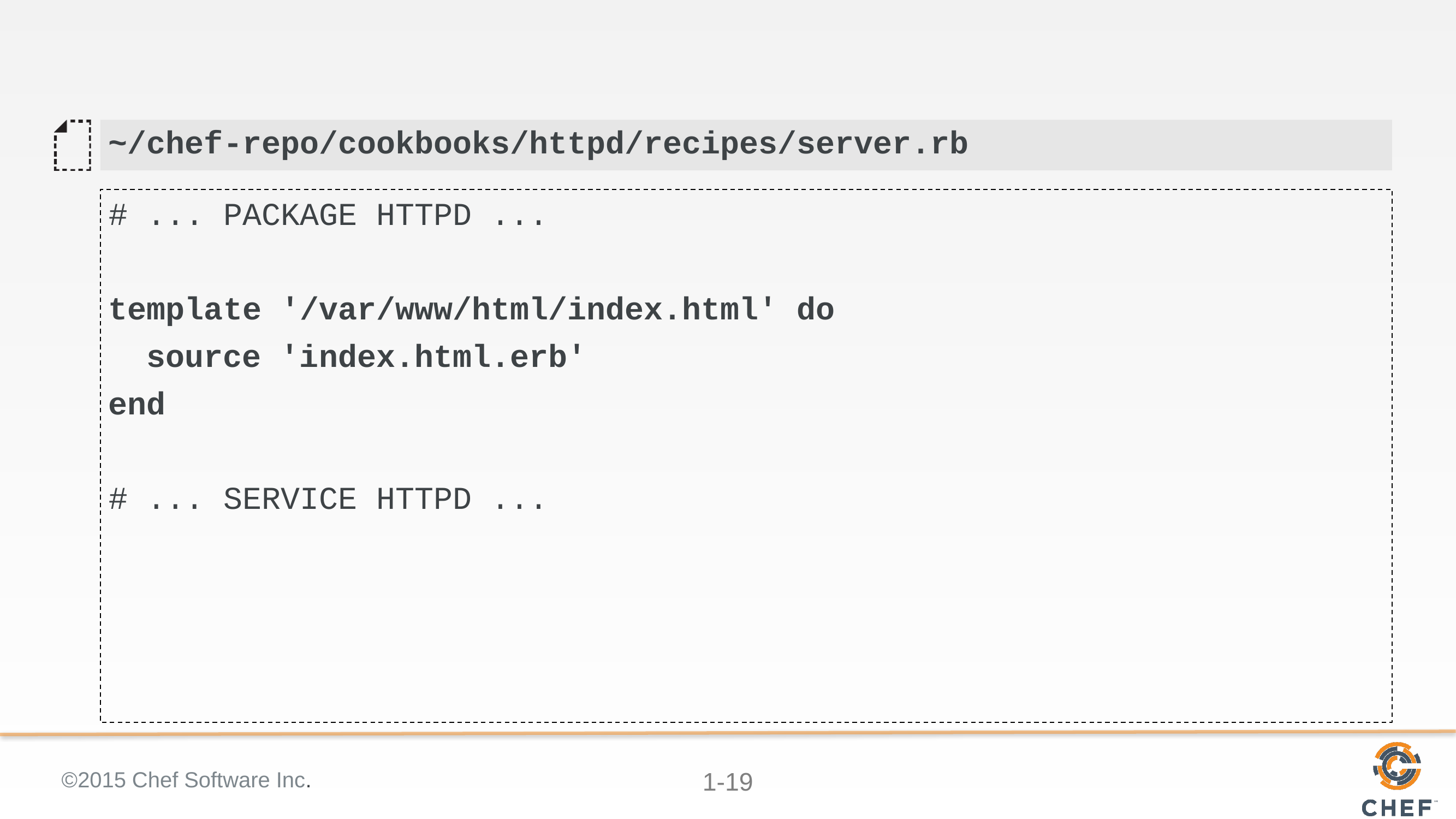

#
~/chef-repo/cookbooks/httpd/recipes/server.rb
# ... PACKAGE HTTPD ...

template '/var/www/html/index.html' do
  source 'index.html.erb'
end

# ... SERVICE HTTPD ...